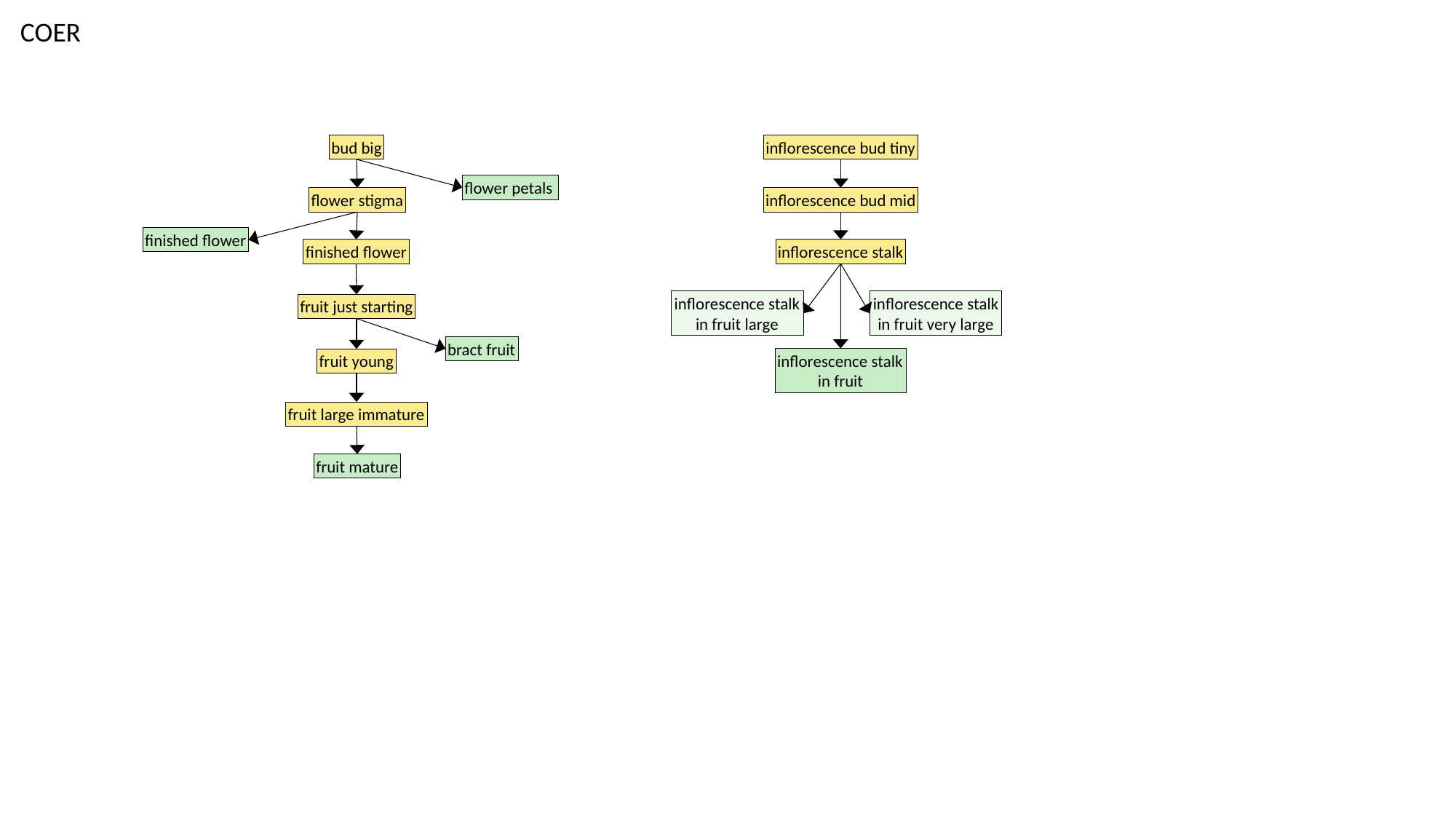

COER
bud big
inflorescence bud tiny
flower petals
flower stigma
inflorescence bud mid
finished flower
finished flower
inflorescence stalk
inflorescence stalk
in fruit large
inflorescence stalk
in fruit very large
fruit just starting
bract fruit
inflorescence stalk
in fruit
fruit young
fruit large immature
fruit mature